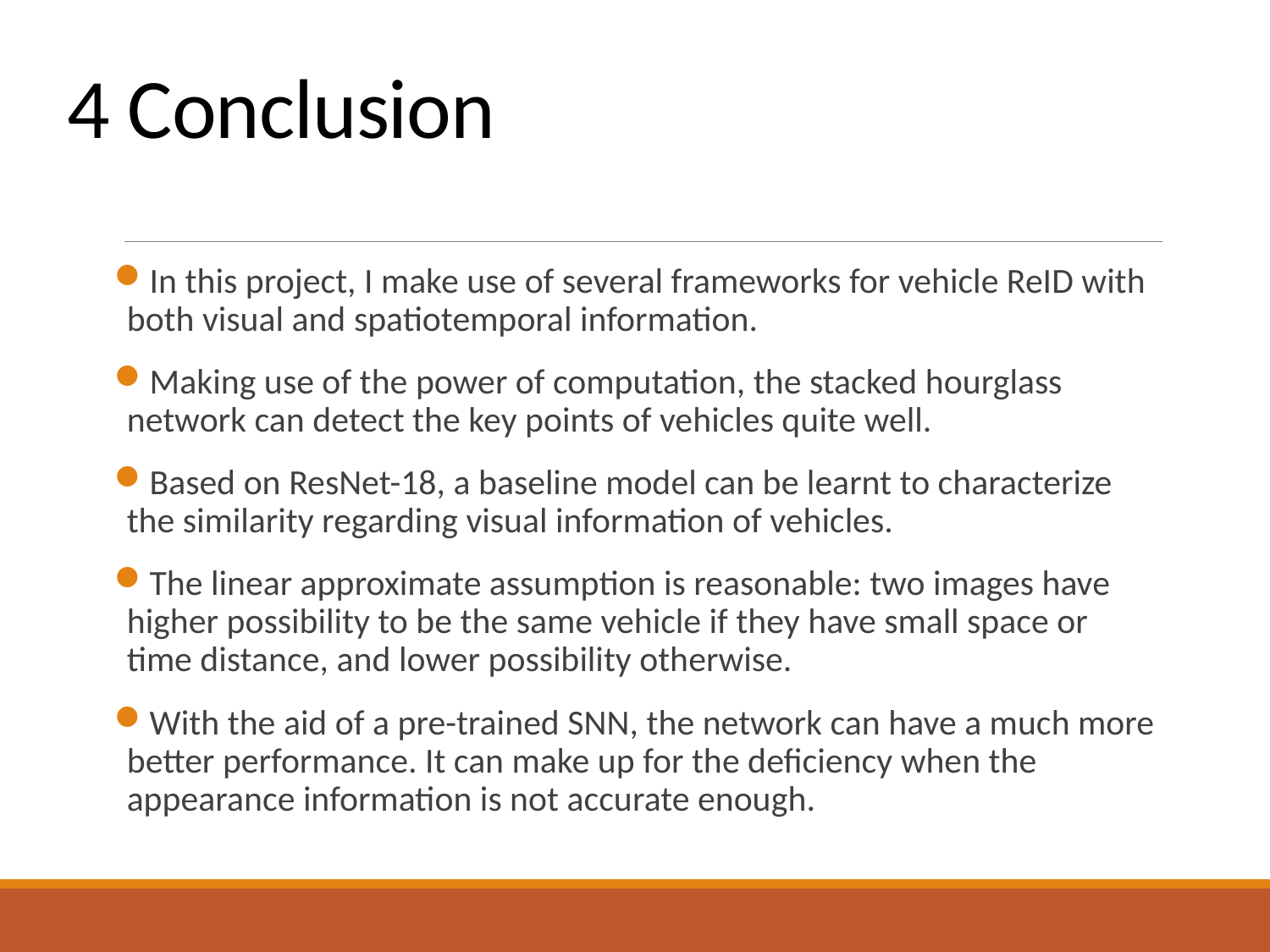

# 4 Conclusion
In this project, I make use of several frameworks for vehicle ReID with both visual and spatiotemporal information.
Making use of the power of computation, the stacked hourglass network can detect the key points of vehicles quite well.
Based on ResNet-18, a baseline model can be learnt to characterize the similarity regarding visual information of vehicles.
The linear approximate assumption is reasonable: two images have higher possibility to be the same vehicle if they have small space or time distance, and lower possibility otherwise.
With the aid of a pre-trained SNN, the network can have a much more better performance. It can make up for the deficiency when the appearance information is not accurate enough.